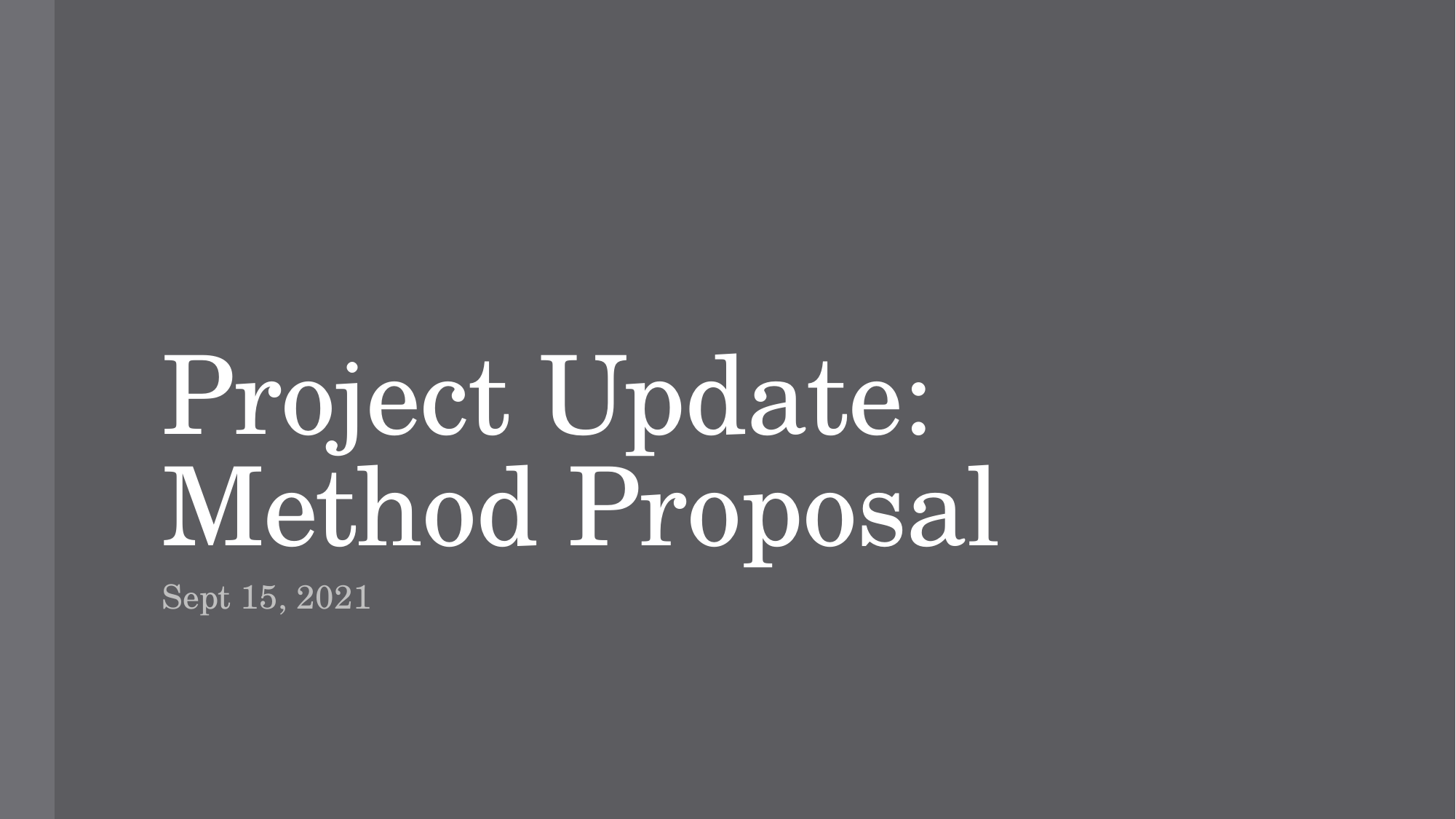

# Project Update: Method Proposal
Sept 15, 2021